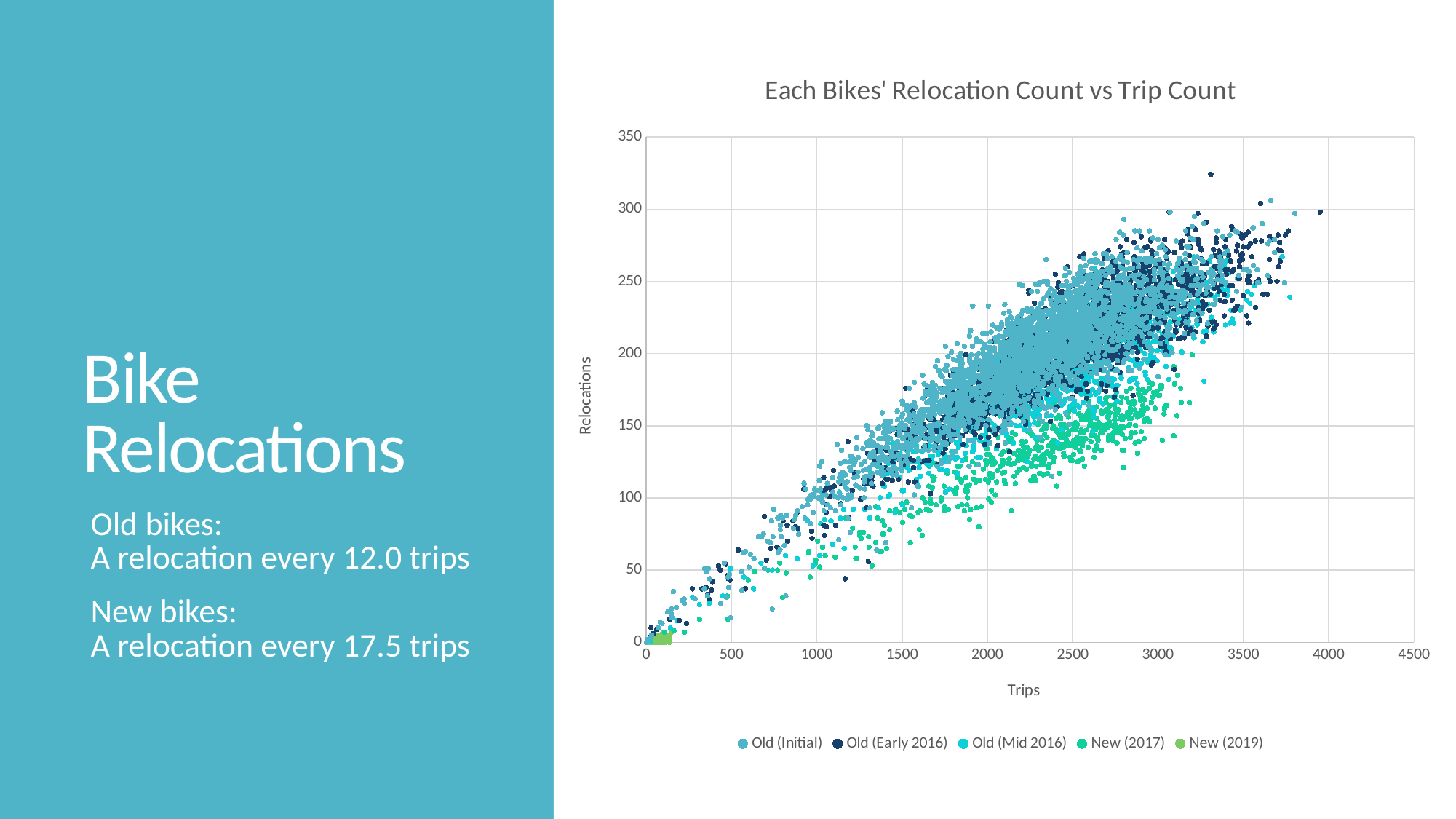

### Chart: Each Bikes' Relocation Count vs Trip Count

| Category |  |  |  |  |  |
|---|---|---|---|---|---|
# Bike Relocations
Old bikes:
A relocation every 12.0 trips
New bikes:
A relocation every 17.5 trips